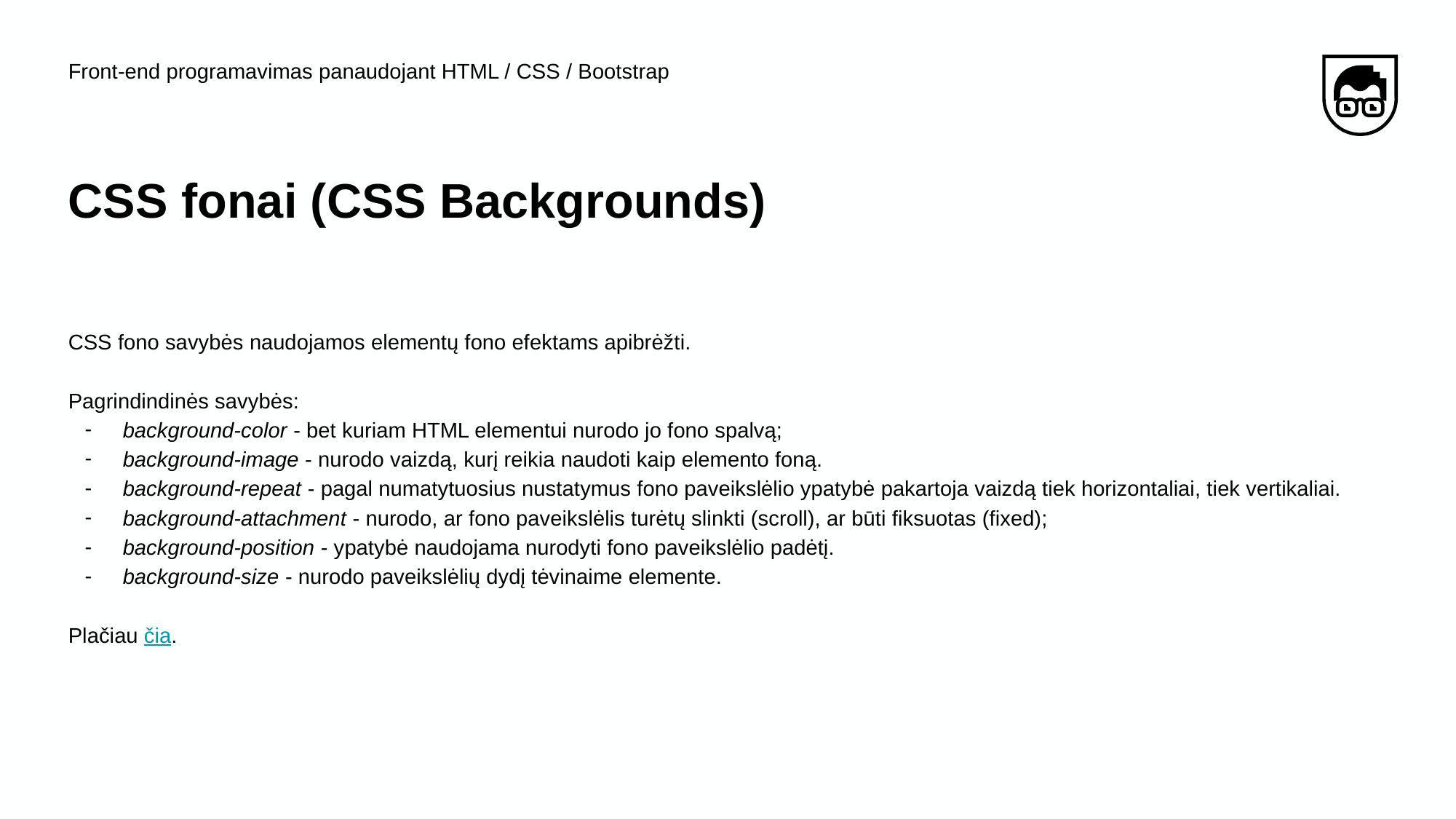

Front-end programavimas panaudojant HTML / CSS / Bootstrap
# CSS fonai (CSS Backgrounds)

CSS fono savybės naudojamos elementų fono efektams apibrėžti.

Pagrindindinės savybės:
background-color - bet kuriam HTML elementui nurodo jo fono spalvą;
background-image - nurodo vaizdą, kurį reikia naudoti kaip elemento foną.
background-repeat - pagal numatytuosius nustatymus fono paveikslėlio ypatybė pakartoja vaizdą tiek horizontaliai, tiek vertikaliai.
background-attachment - nurodo, ar fono paveikslėlis turėtų slinkti (scroll), ar būti fiksuotas (fixed);
background-position - ypatybė naudojama nurodyti fono paveikslėlio padėtį.
background-size - nurodo paveikslėlių dydį tėvinaime elemente.

Plačiau čia.